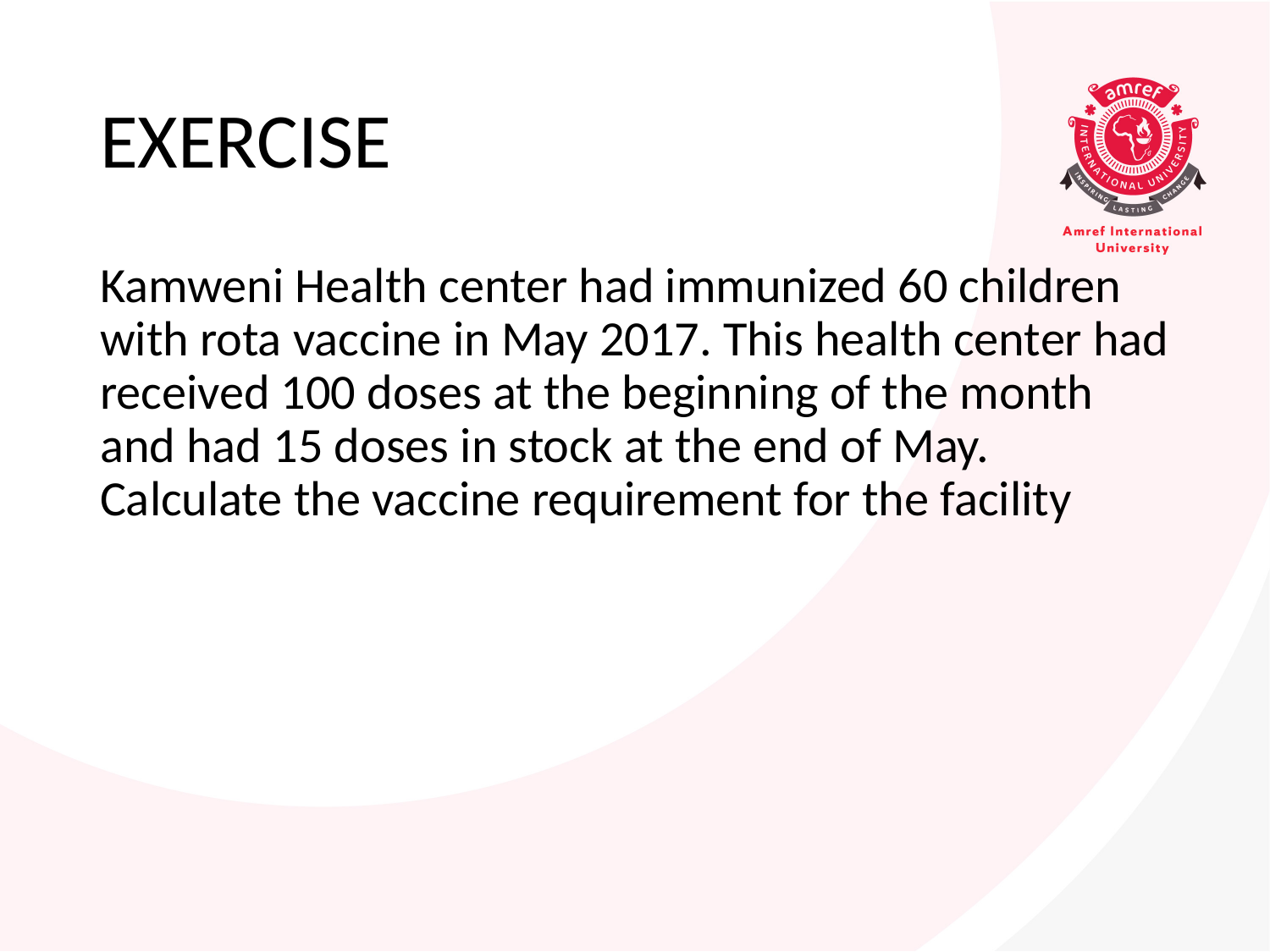

# EXERCISE
Kamweni Health center had immunized 60 children with rota vaccine in May 2017. This health center had received 100 doses at the beginning of the month and had 15 doses in stock at the end of May. Calculate the vaccine requirement for the facility